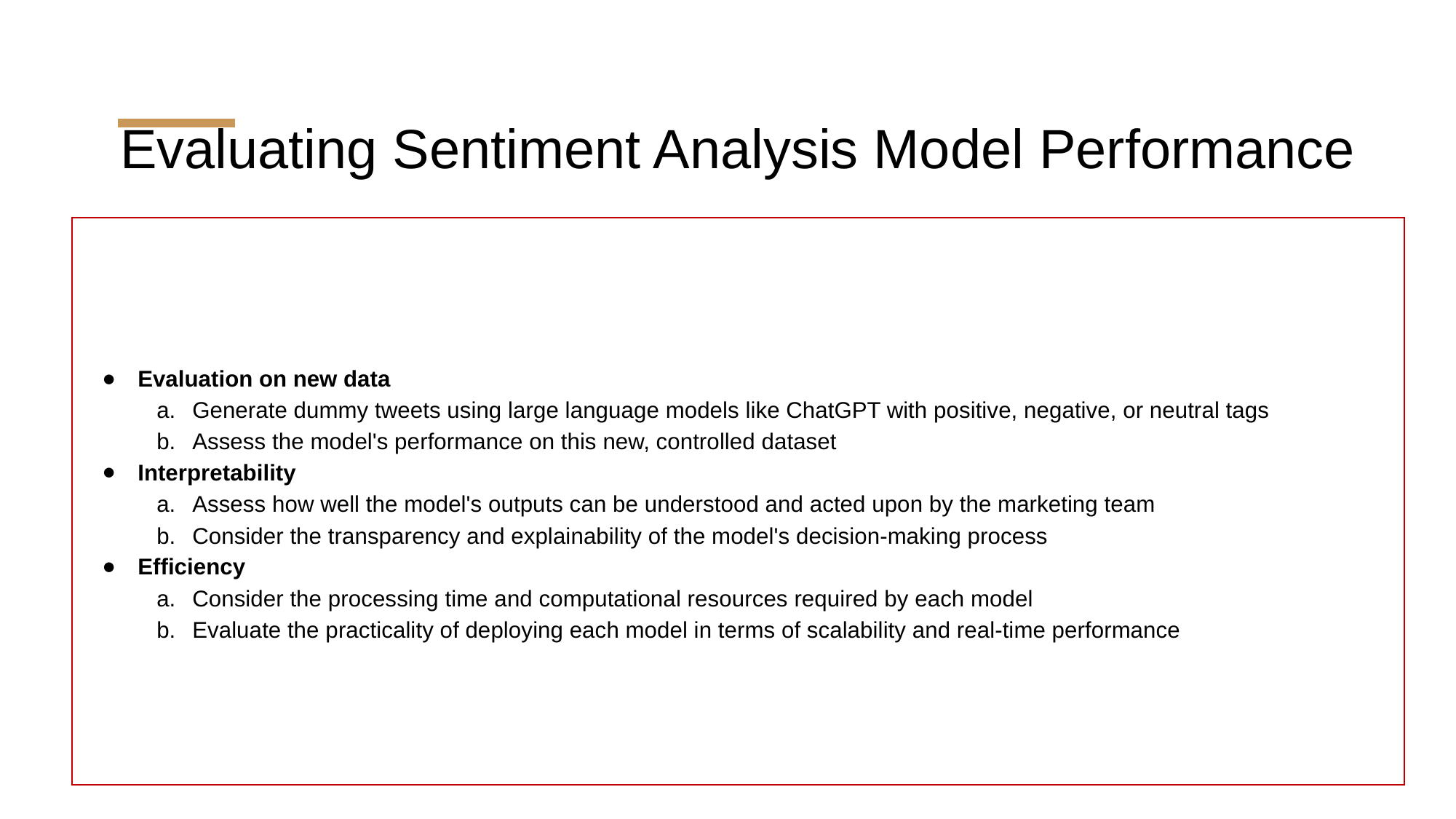

# Evaluating Sentiment Analysis Model Performance
Evaluation on new data
Generate dummy tweets using large language models like ChatGPT with positive, negative, or neutral tags
Assess the model's performance on this new, controlled dataset
Interpretability
Assess how well the model's outputs can be understood and acted upon by the marketing team
Consider the transparency and explainability of the model's decision-making process
Efficiency
Consider the processing time and computational resources required by each model
Evaluate the practicality of deploying each model in terms of scalability and real-time performance